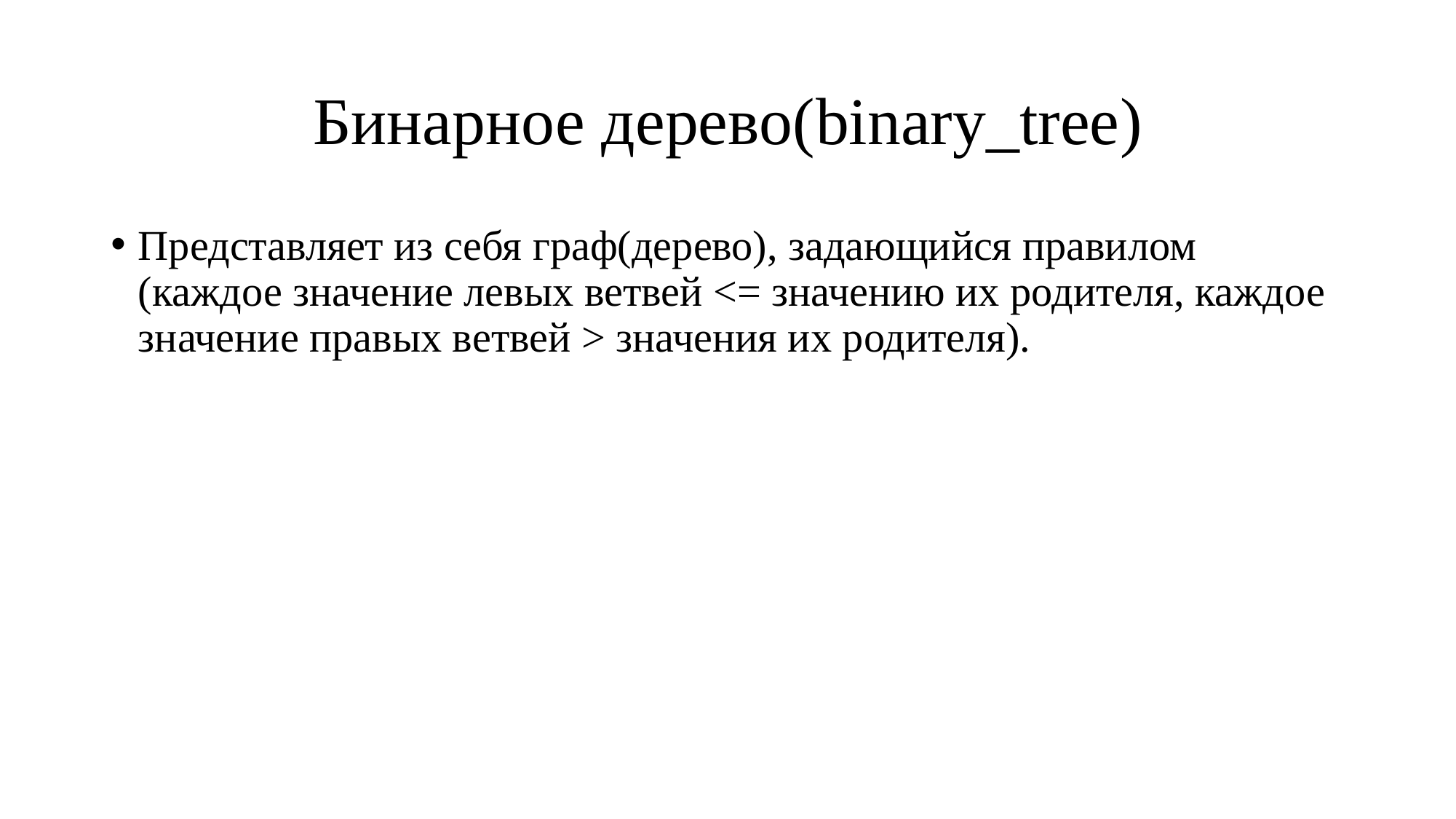

# Бинарное дерево(binary_tree)
Представляет из себя граф(дерево), задающийся правилом (каждое значение левых ветвей <= значению их родителя, каждое значение правых ветвей > значения их родителя).